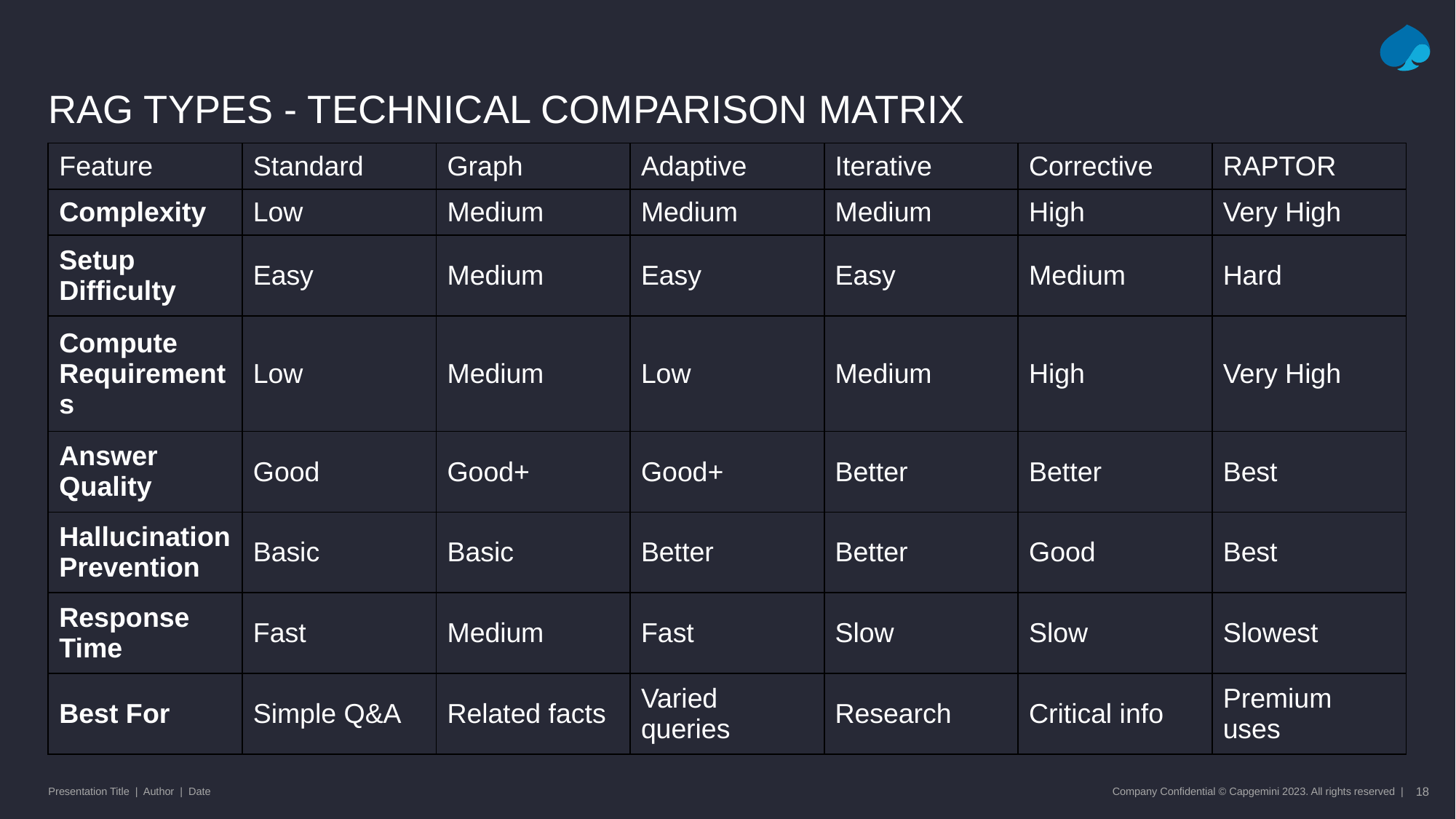

# RAG Types - Technical Comparison Matrix
| Feature | Standard | Graph | Adaptive | Iterative | Corrective | RAPTOR |
| --- | --- | --- | --- | --- | --- | --- |
| Complexity | Low | Medium | Medium | Medium | High | Very High |
| Setup Difficulty | Easy | Medium | Easy | Easy | Medium | Hard |
| Compute Requirements | Low | Medium | Low | Medium | High | Very High |
| Answer Quality | Good | Good+ | Good+ | Better | Better | Best |
| Hallucination Prevention | Basic | Basic | Better | Better | Good | Best |
| Response Time | Fast | Medium | Fast | Slow | Slow | Slowest |
| Best For | Simple Q&A | Related facts | Varied queries | Research | Critical info | Premium uses |